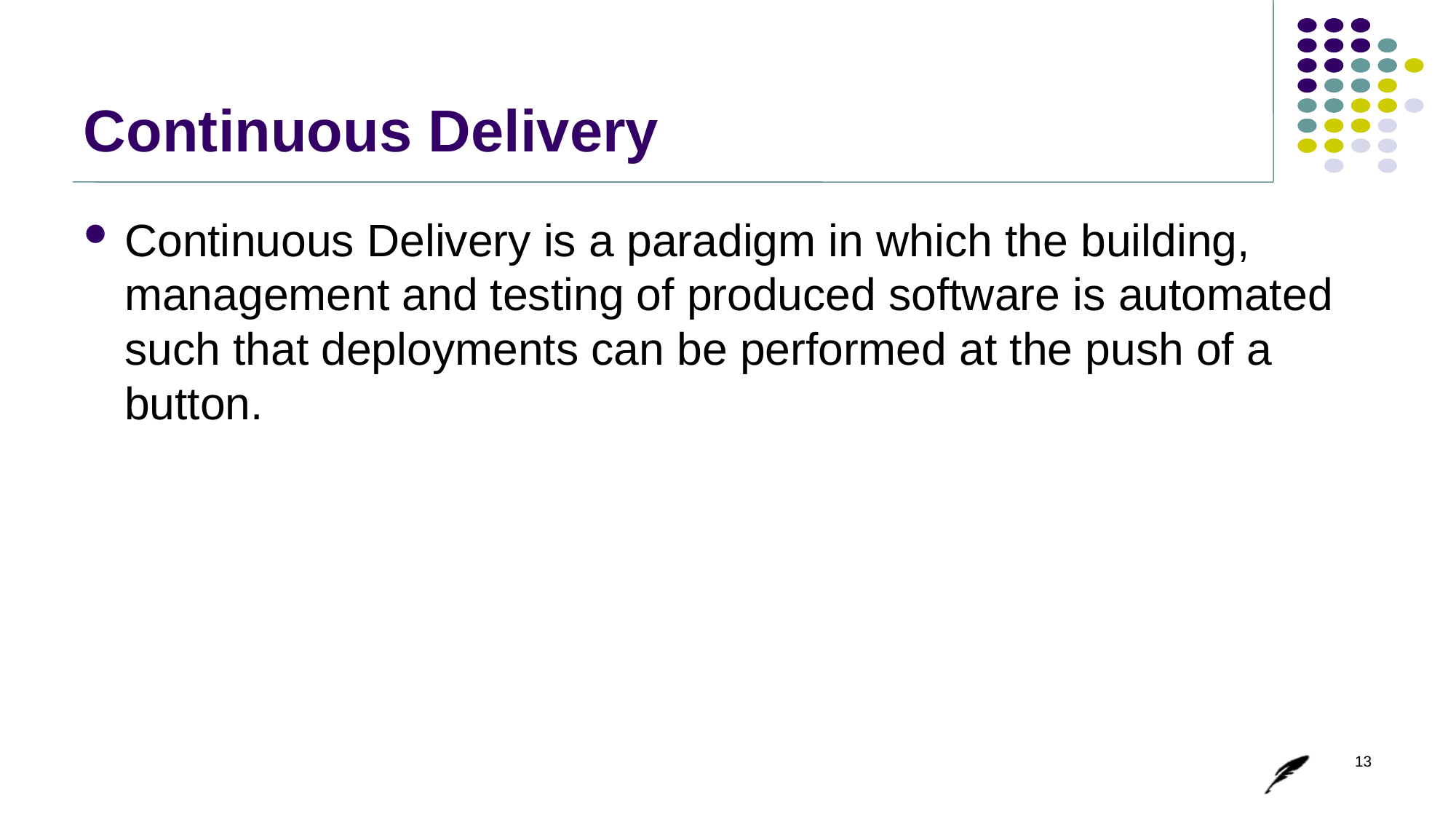

# Continuous Delivery
Continuous Delivery is a paradigm in which the building, management and testing of produced software is automated such that deployments can be performed at the push of a button.
13